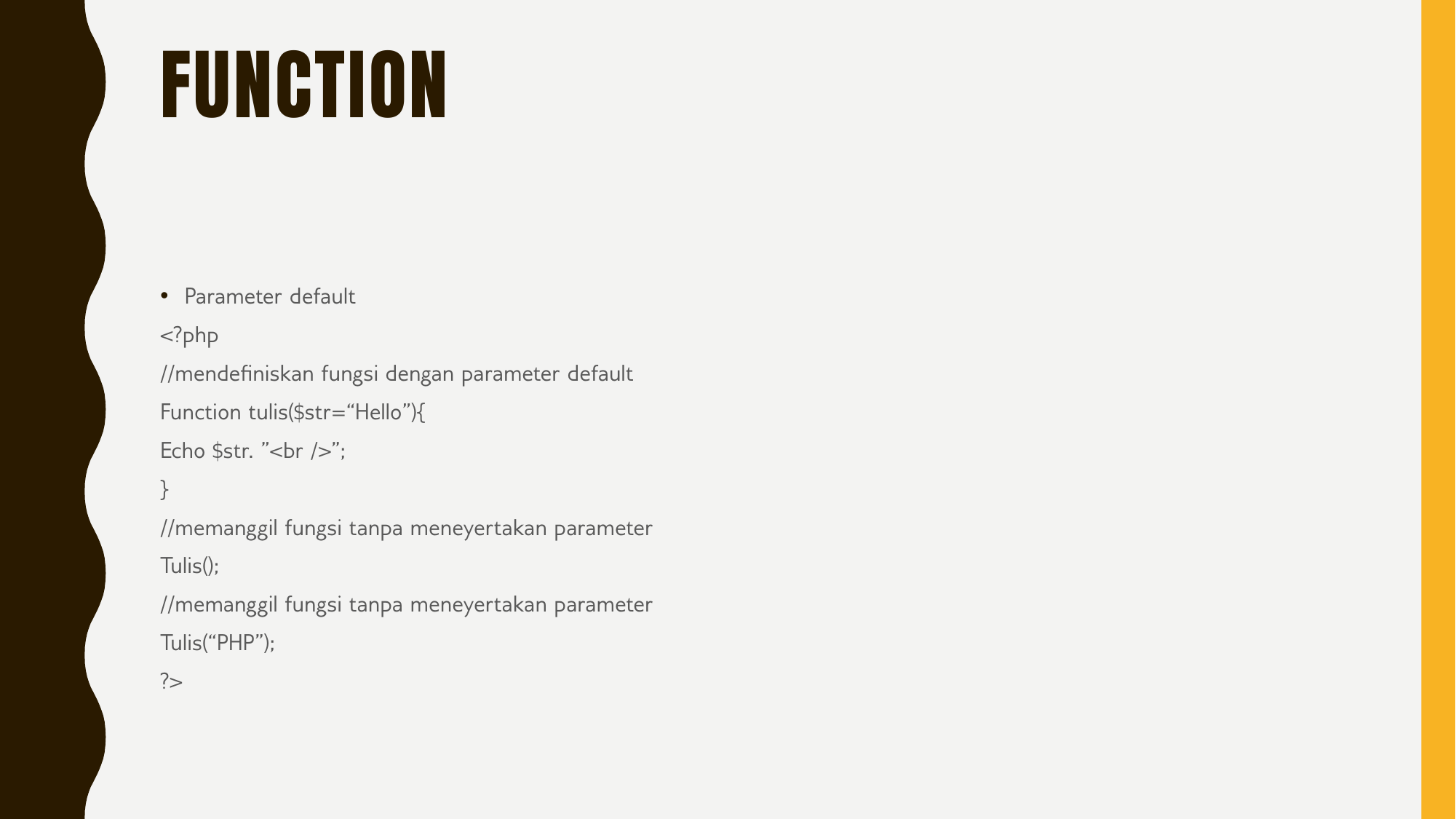

# function
Parameter default
<?php
//mendefiniskan fungsi dengan parameter default
Function tulis($str=“Hello”){
Echo $str. ”<br />”;
}
//memanggil fungsi tanpa meneyertakan parameter
Tulis();
//memanggil fungsi tanpa meneyertakan parameter
Tulis(“PHP”);
?>